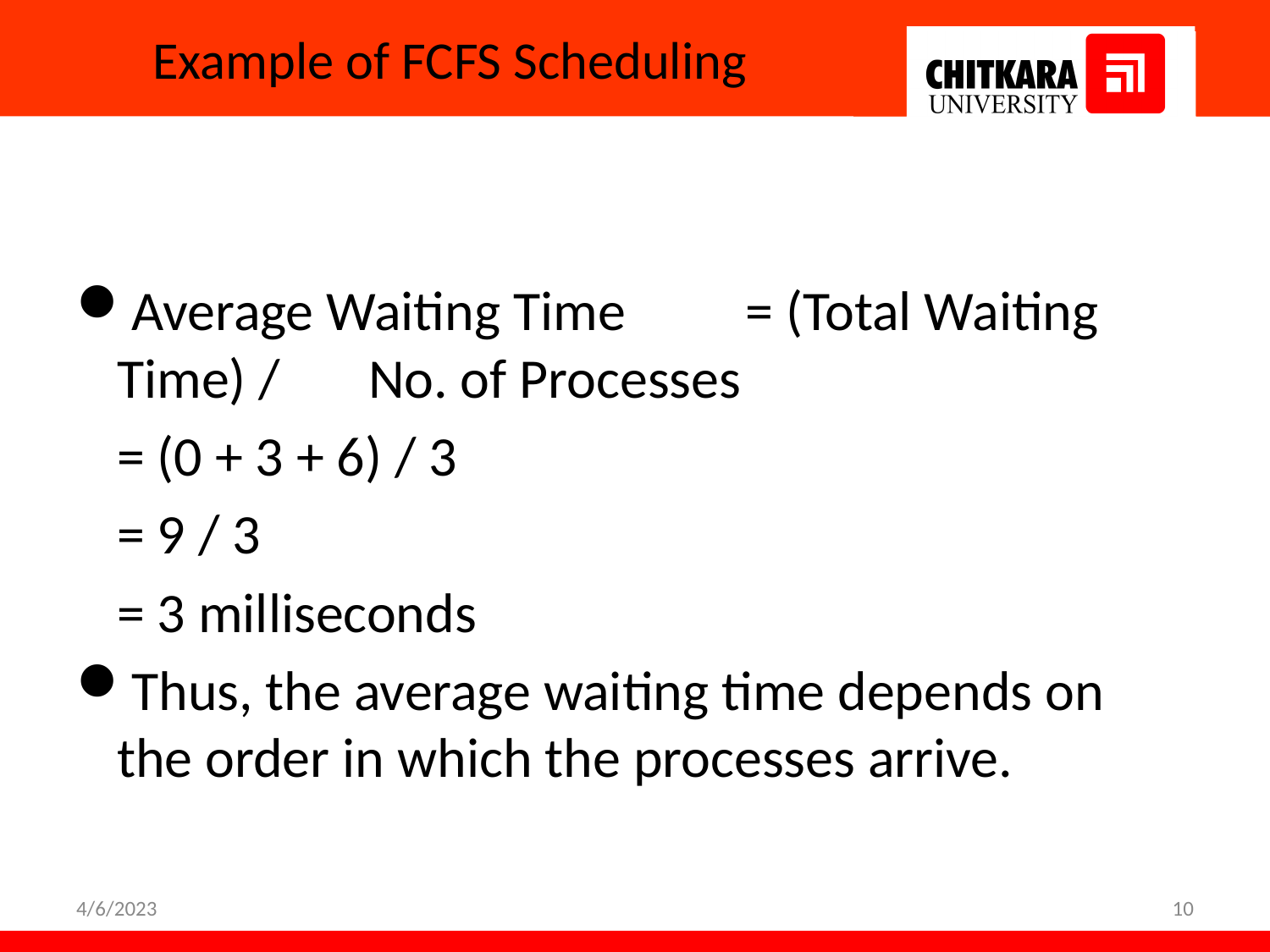

# Example of FCFS Scheduling

Average Waiting Time	= (Total Waiting Time) / 						No. of Processes
					= (0 + 3 + 6) / 3
					= 9 / 3
					= 3 milliseconds
Thus, the average waiting time depends on the order in which the processes arrive.

4/6/2023
10